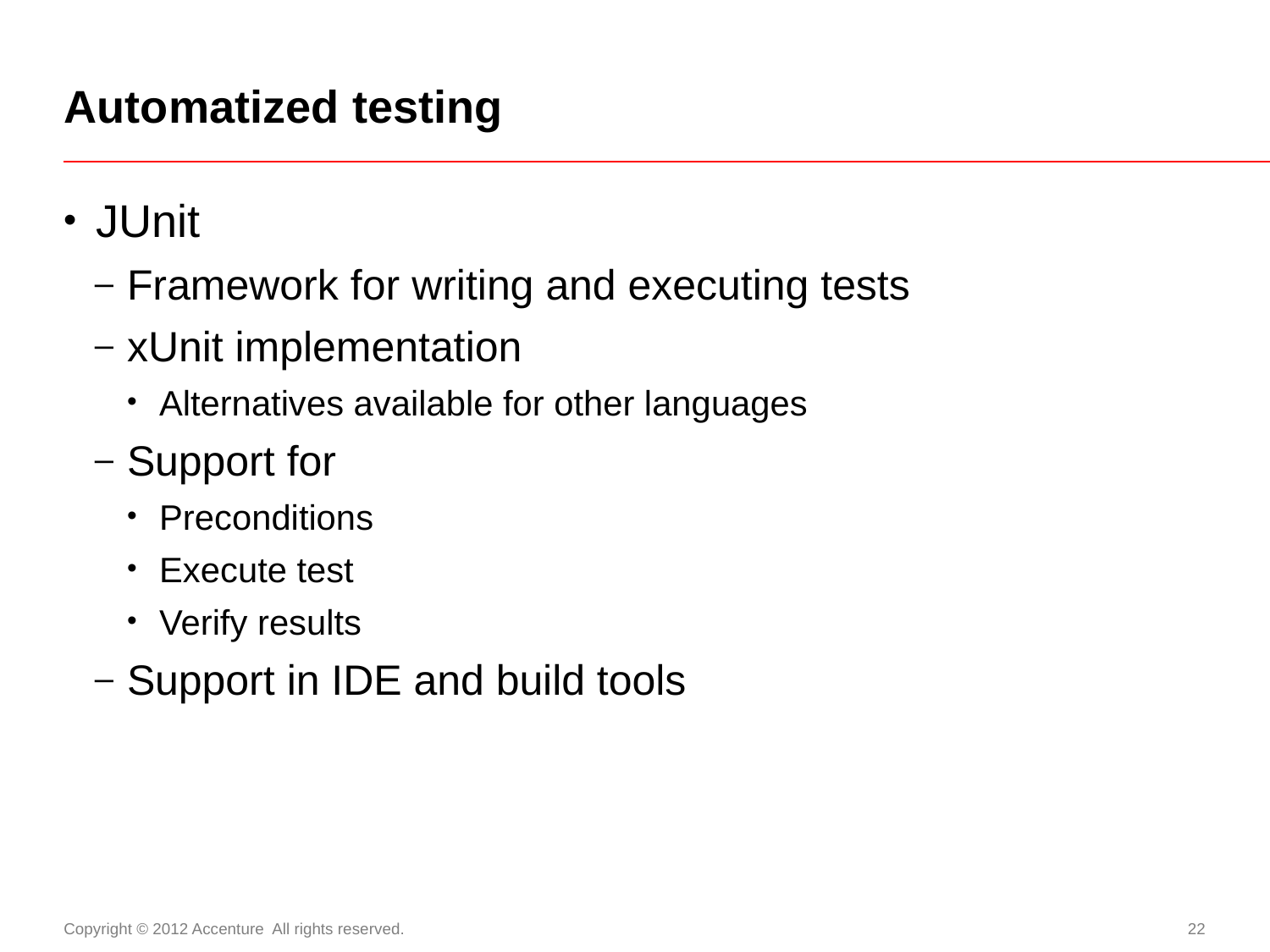

# Automatized testing
JUnit
Framework for writing and executing tests
xUnit implementation
Alternatives available for other languages
Support for
Preconditions
Execute test
Verify results
Support in IDE and build tools